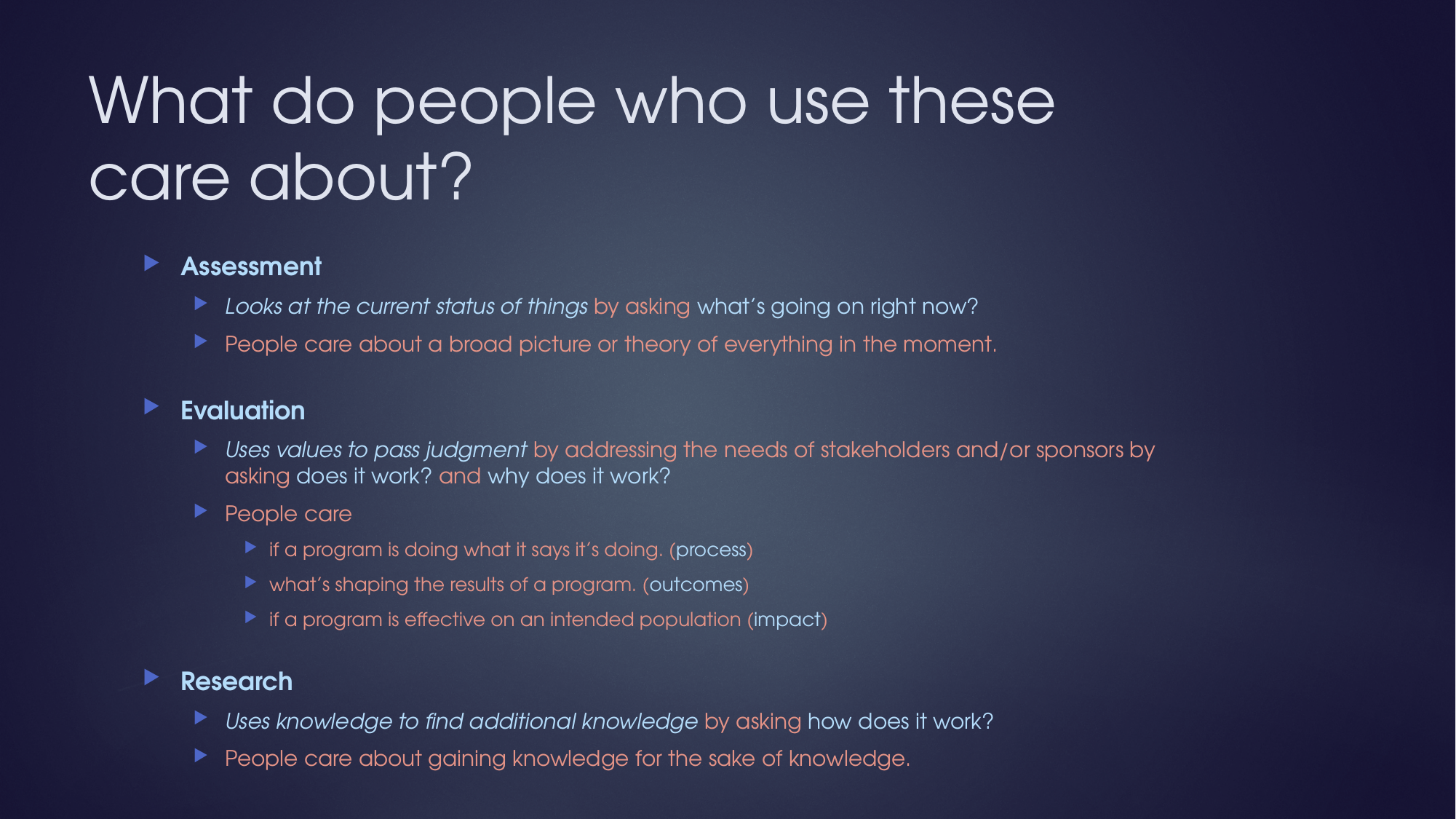

# What do people who use these care about?
Assessment
Looks at the current status of things by asking what’s going on right now?
People care about a broad picture or theory of everything in the moment.
Evaluation
Uses values to pass judgment by addressing the needs of stakeholders and/or sponsors by asking does it work? and why does it work?
People care
if a program is doing what it says it’s doing. (process)
what’s shaping the results of a program. (outcomes)
if a program is effective on an intended population (impact)
Research
Uses knowledge to find additional knowledge by asking how does it work?
People care about gaining knowledge for the sake of knowledge.